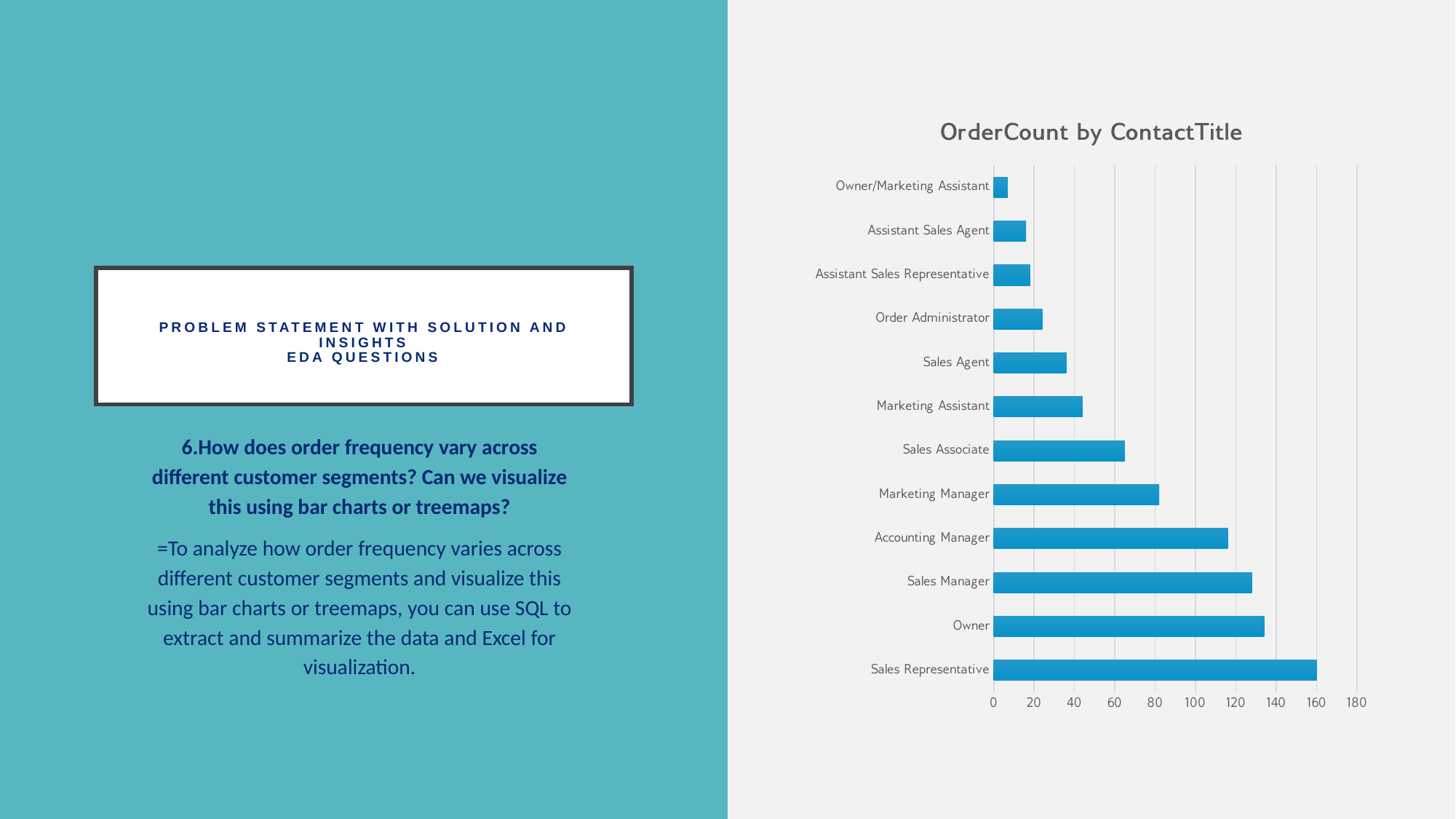

### Chart: OrderCount by ContactTitle

| Category |  |
|---|---|
| Sales Representative | 160.0 |
| Owner | 134.0 |
| Sales Manager | 128.0 |
| Accounting Manager | 116.0 |
| Marketing Manager | 82.0 |
| Sales Associate | 65.0 |
| Marketing Assistant | 44.0 |
| Sales Agent | 36.0 |
| Order Administrator | 24.0 |
| Assistant Sales Representative | 18.0 |
| Assistant Sales Agent | 16.0 |
| Owner/Marketing Assistant | 7.0 |
# Problem Statement with Solution and Insights
EDA Questions
6.How does order frequency vary across different customer segments? Can we visualize this using bar charts or treemaps?
=To analyze how order frequency varies across different customer segments and visualize this using bar charts or treemaps, you can use SQL to extract and summarize the data and Excel for visualization.